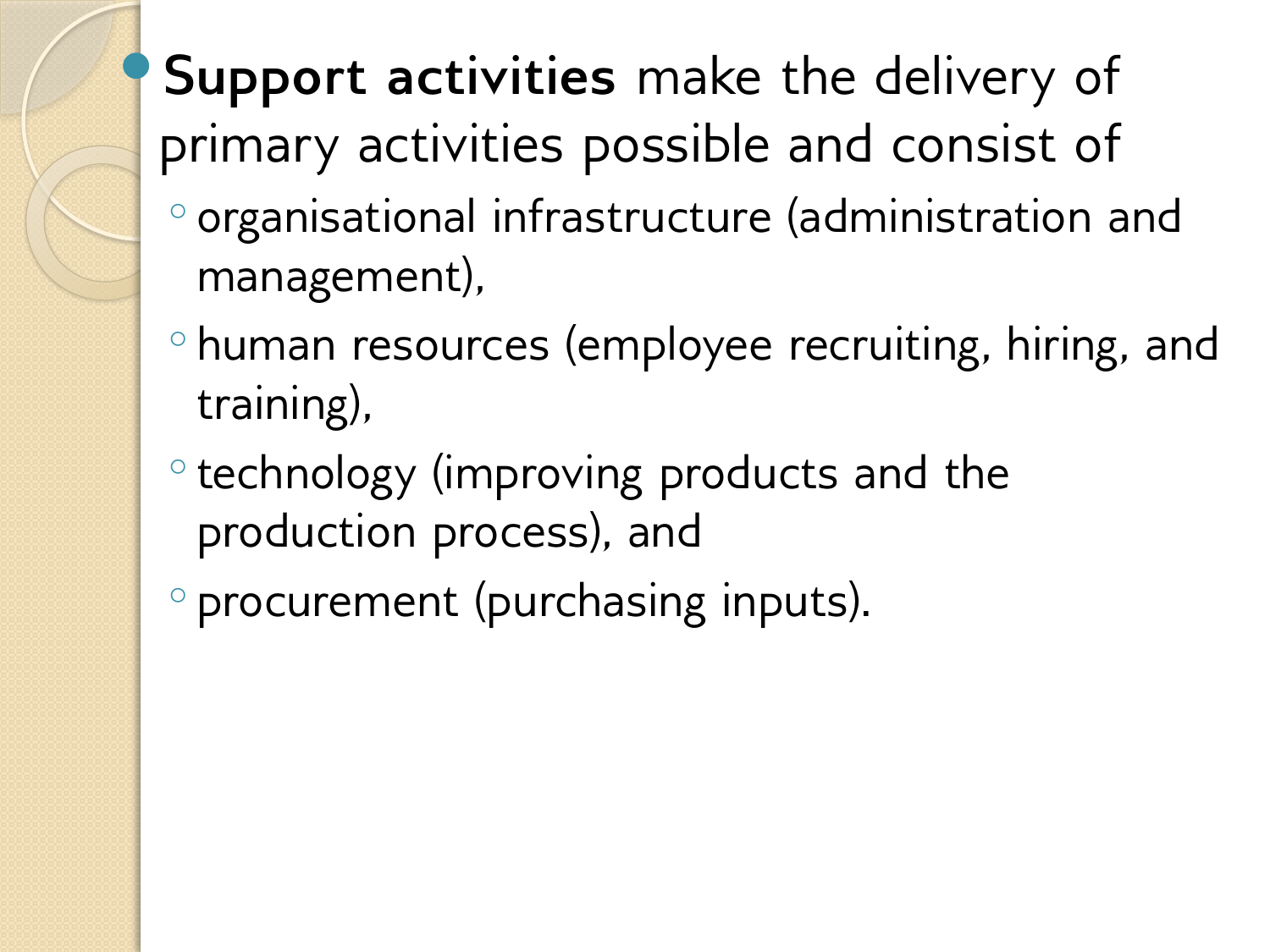

Support activities make the delivery of primary activities possible and consist of
organisational infrastructure (administration and management),
human resources (employee recruiting, hiring, and training),
technology (improving products and the production process), and
procurement (purchasing inputs).